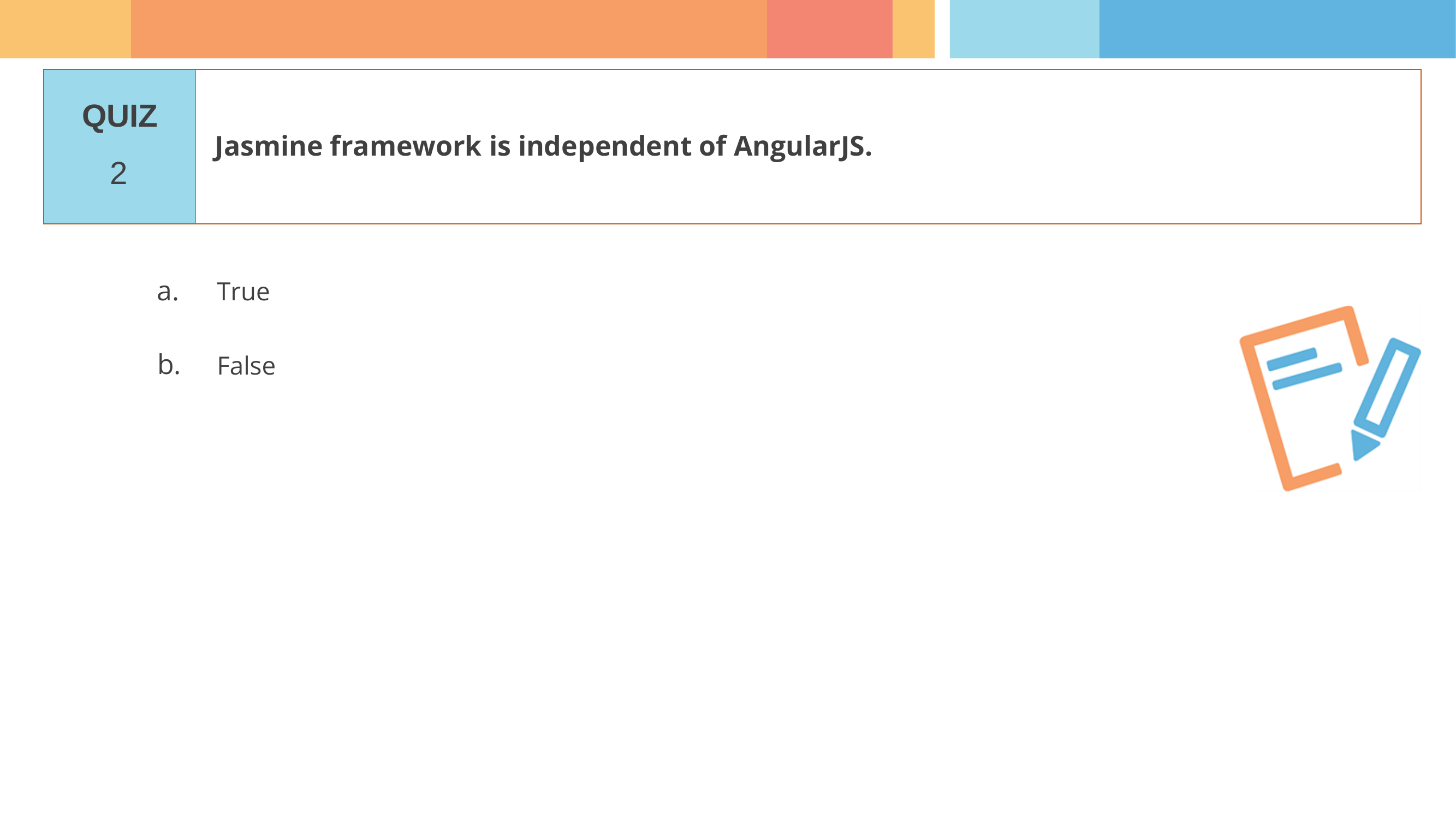

Jasmine framework is independent of AngularJS.
2
True
False